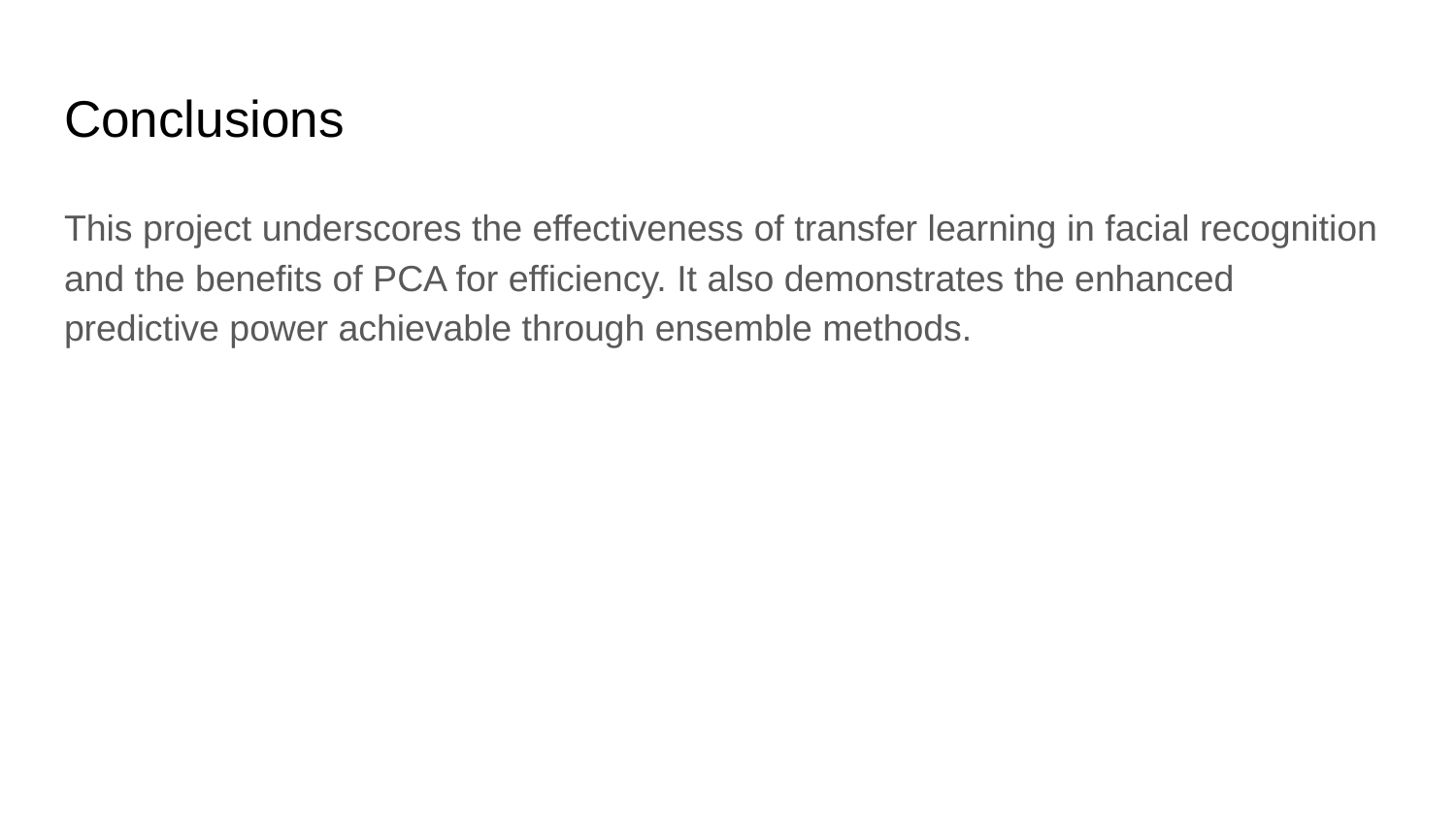

# Conclusions
This project underscores the effectiveness of transfer learning in facial recognition and the benefits of PCA for efficiency. It also demonstrates the enhanced predictive power achievable through ensemble methods.